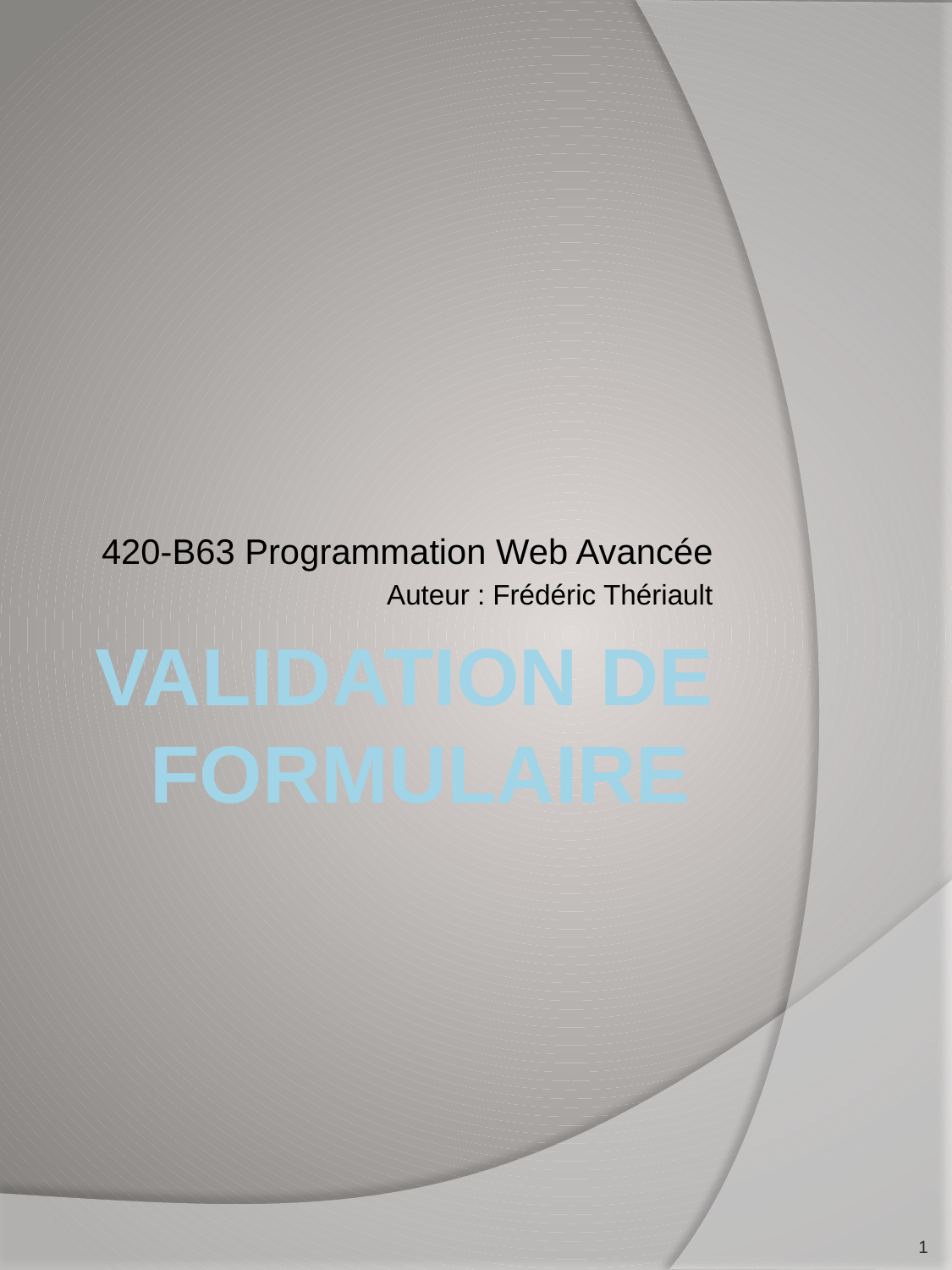

420-B63 Programmation Web Avancée
Auteur : Frédéric Thériault
# Validation de formulaire
1